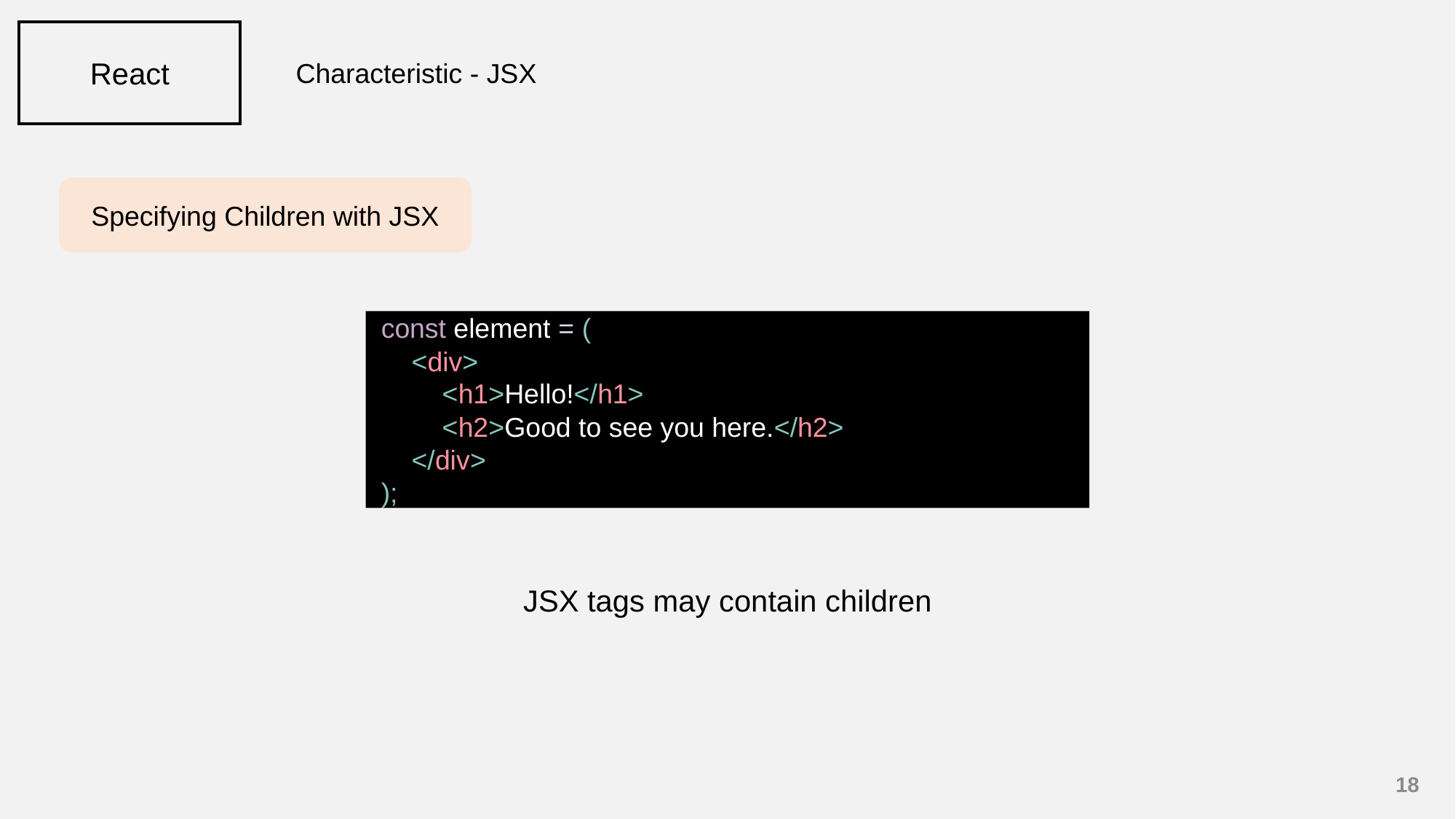

React
Characteristic - JSX
Specifying Children with JSX
  const element = (
      <div>
          <h1>Hello!</h1>
          <h2>Good to see you here.</h2>
      </div>
  );
JSX tags may contain children
18